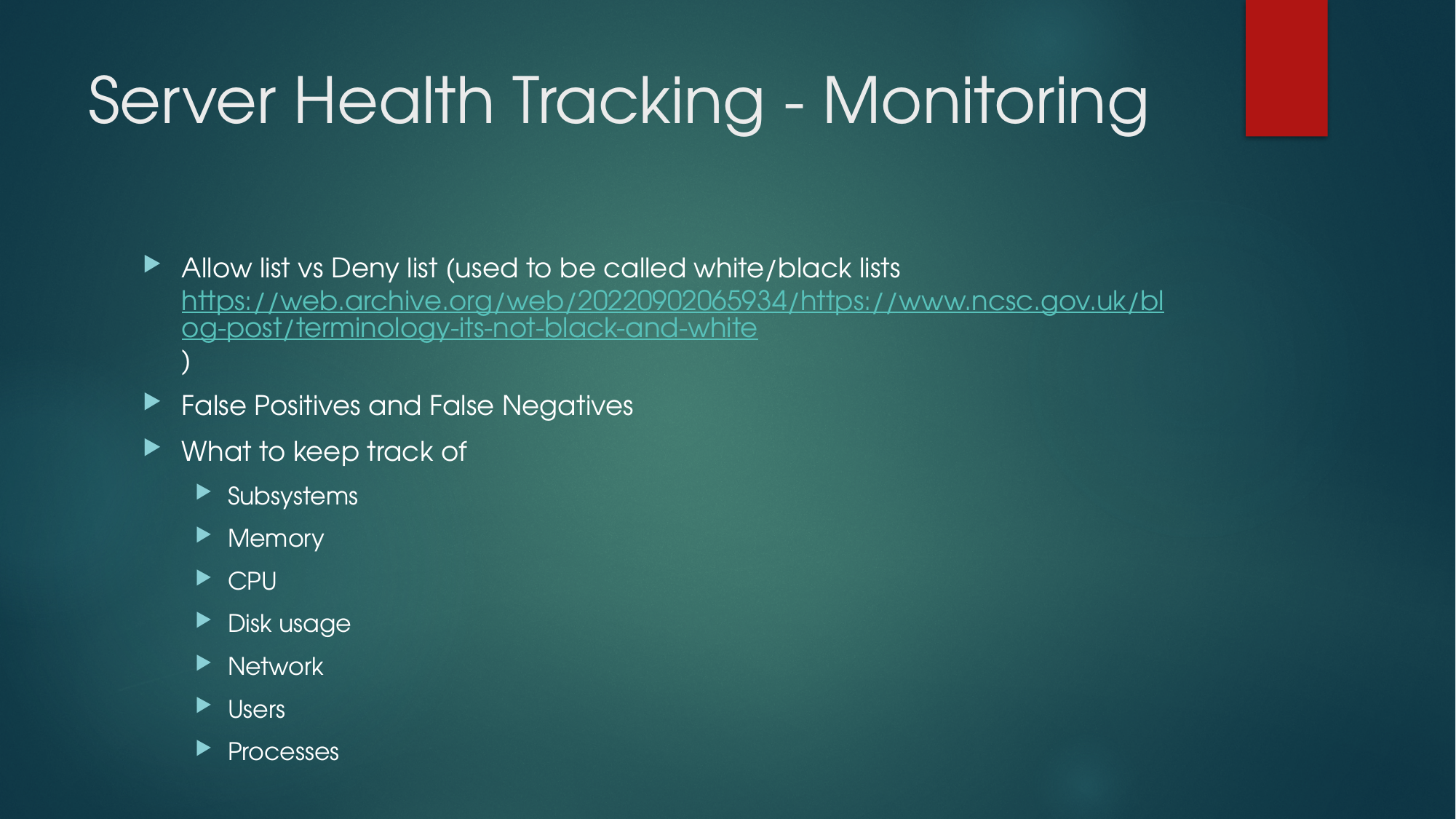

# Server Health Tracking - Monitoring
Allow list vs Deny list (used to be called white/black lists https://web.archive.org/web/20220902065934/https://www.ncsc.gov.uk/blog-post/terminology-its-not-black-and-white)
False Positives and False Negatives
What to keep track of
Subsystems
Memory
CPU
Disk usage
Network
Users
Processes